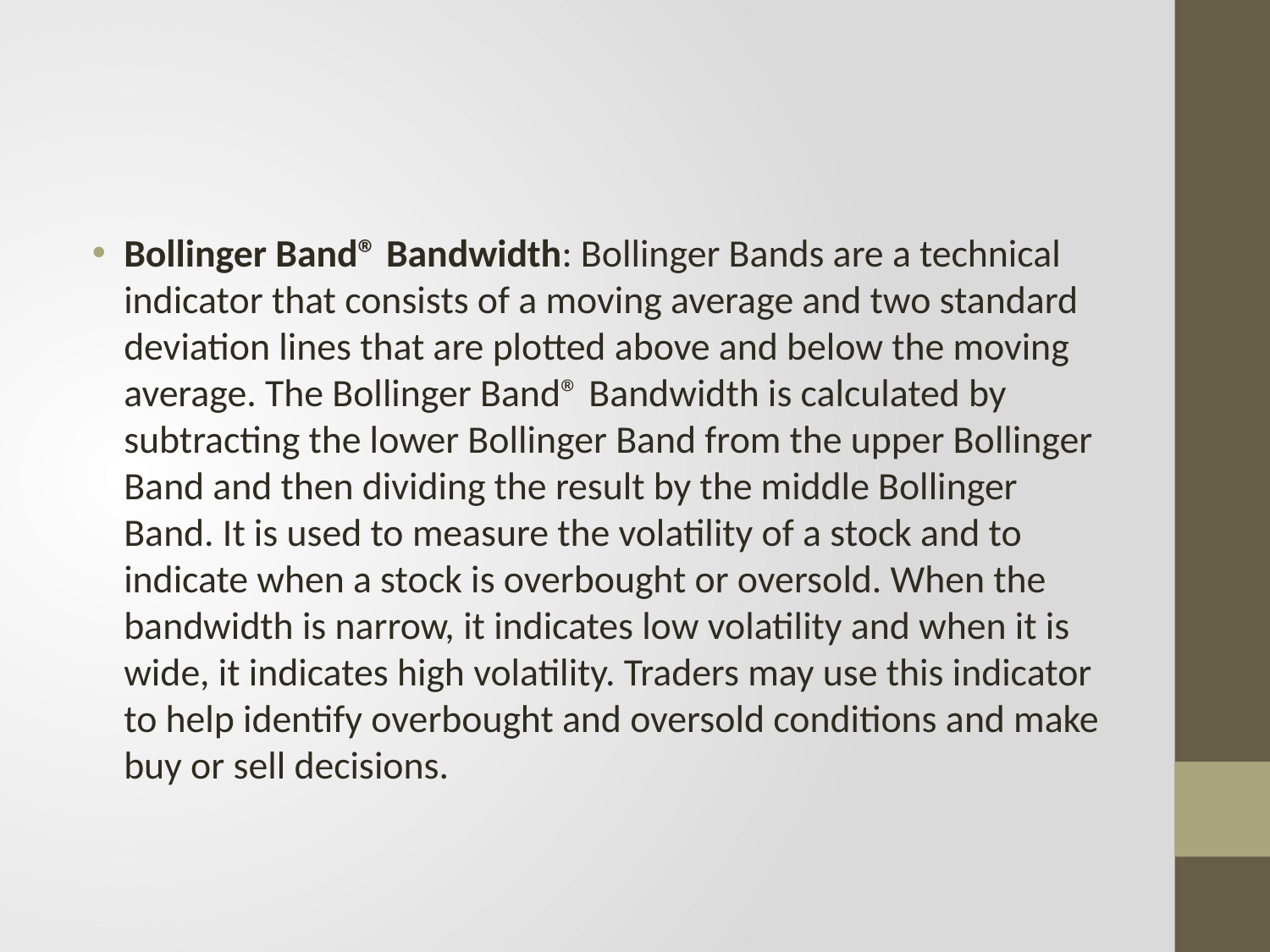

#
Bollinger Band® Bandwidth: Bollinger Bands are a technical indicator that consists of a moving average and two standard deviation lines that are plotted above and below the moving average. The Bollinger Band® Bandwidth is calculated by subtracting the lower Bollinger Band from the upper Bollinger Band and then dividing the result by the middle Bollinger Band. It is used to measure the volatility of a stock and to indicate when a stock is overbought or oversold. When the bandwidth is narrow, it indicates low volatility and when it is wide, it indicates high volatility. Traders may use this indicator to help identify overbought and oversold conditions and make buy or sell decisions.